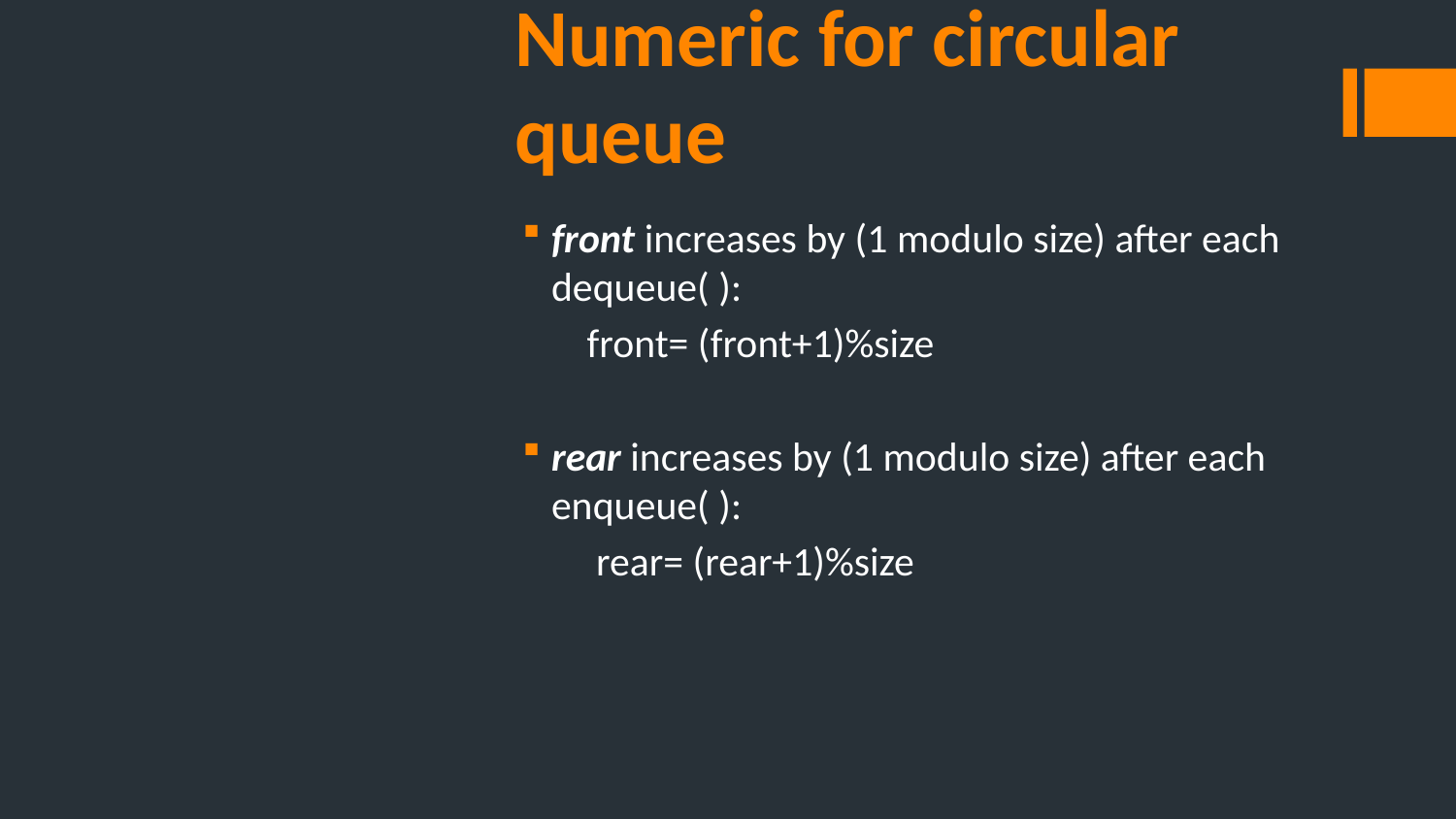

# Numeric for circular queue
front increases by (1 modulo size) after each dequeue( ):
       front= (front+1)%size

rear increases by (1 modulo size) after each enqueue( ):
        rear= (rear+1)%size